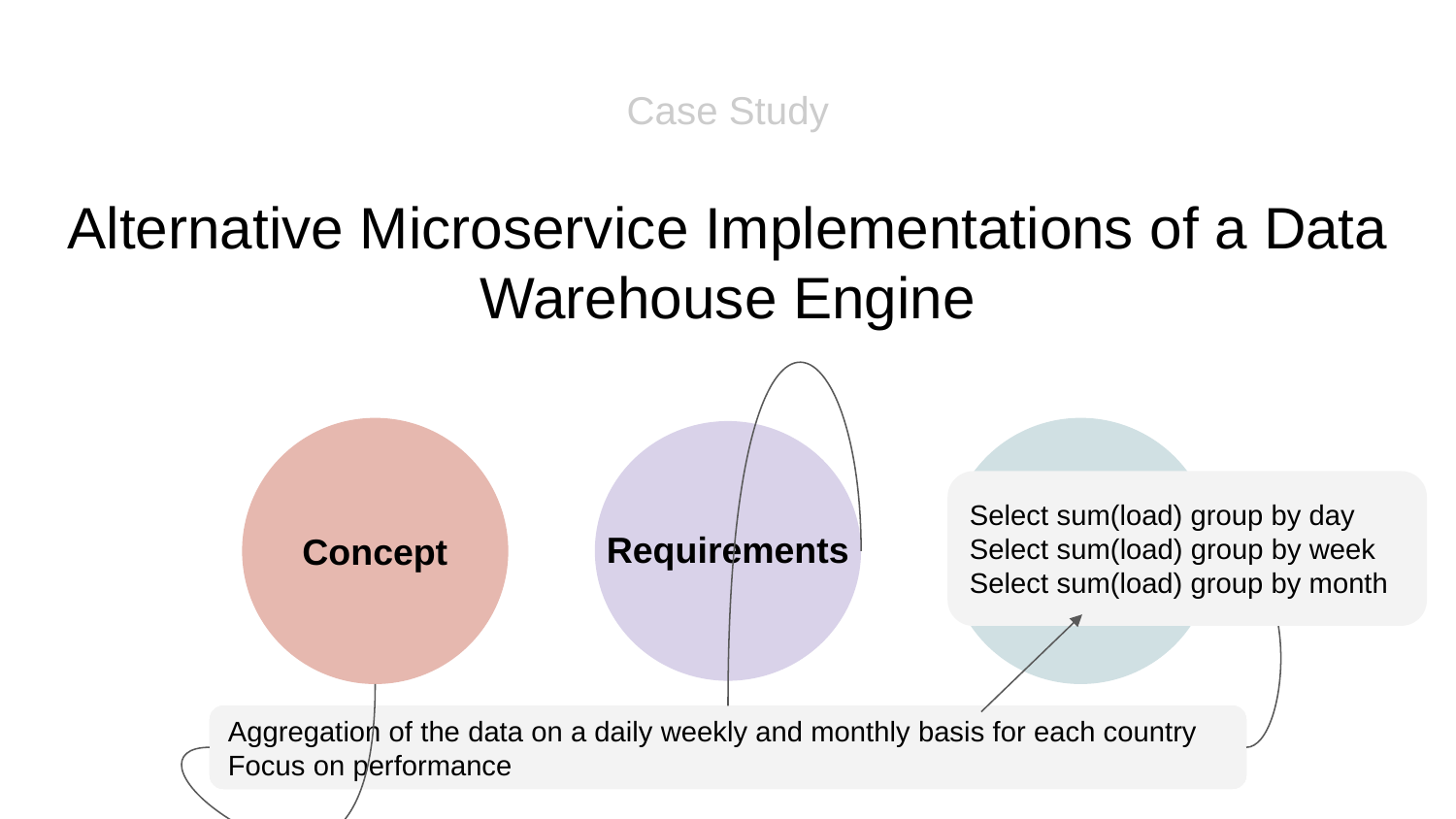

# Case Study

Alternative Microservice Implementations of a Data Warehouse Engine
Concept
Metrics

Select sum(load) group by day
Select sum(load) group by week
Select sum(load) group by month
Requirements
Aggregation of the data on a daily weekly and monthly basis for each country
Focus on performance
Parse, analyze and store energy consumption data from the ENTsoe V3 API, for a number of countries.
Latency, throughput, capacity, availability, scalability